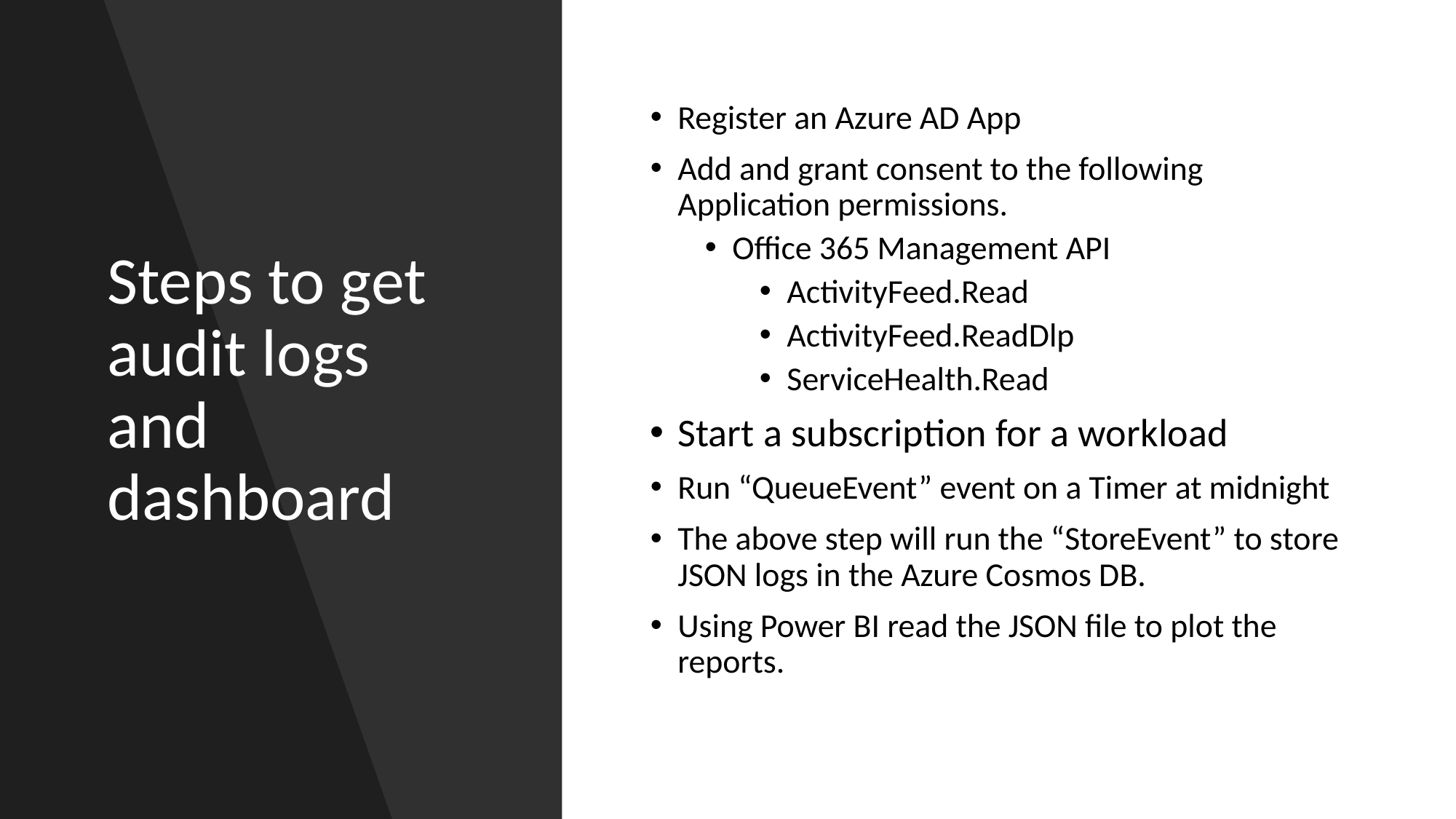

# Steps to get audit logs and dashboard
Register an Azure AD App
Add and grant consent to the following Application permissions.
Office 365 Management API
ActivityFeed.Read
ActivityFeed.ReadDlp
ServiceHealth.Read
Start a subscription for a workload
Run “QueueEvent” event on a Timer at midnight
The above step will run the “StoreEvent” to store JSON logs in the Azure Cosmos DB.
Using Power BI read the JSON file to plot the reports.